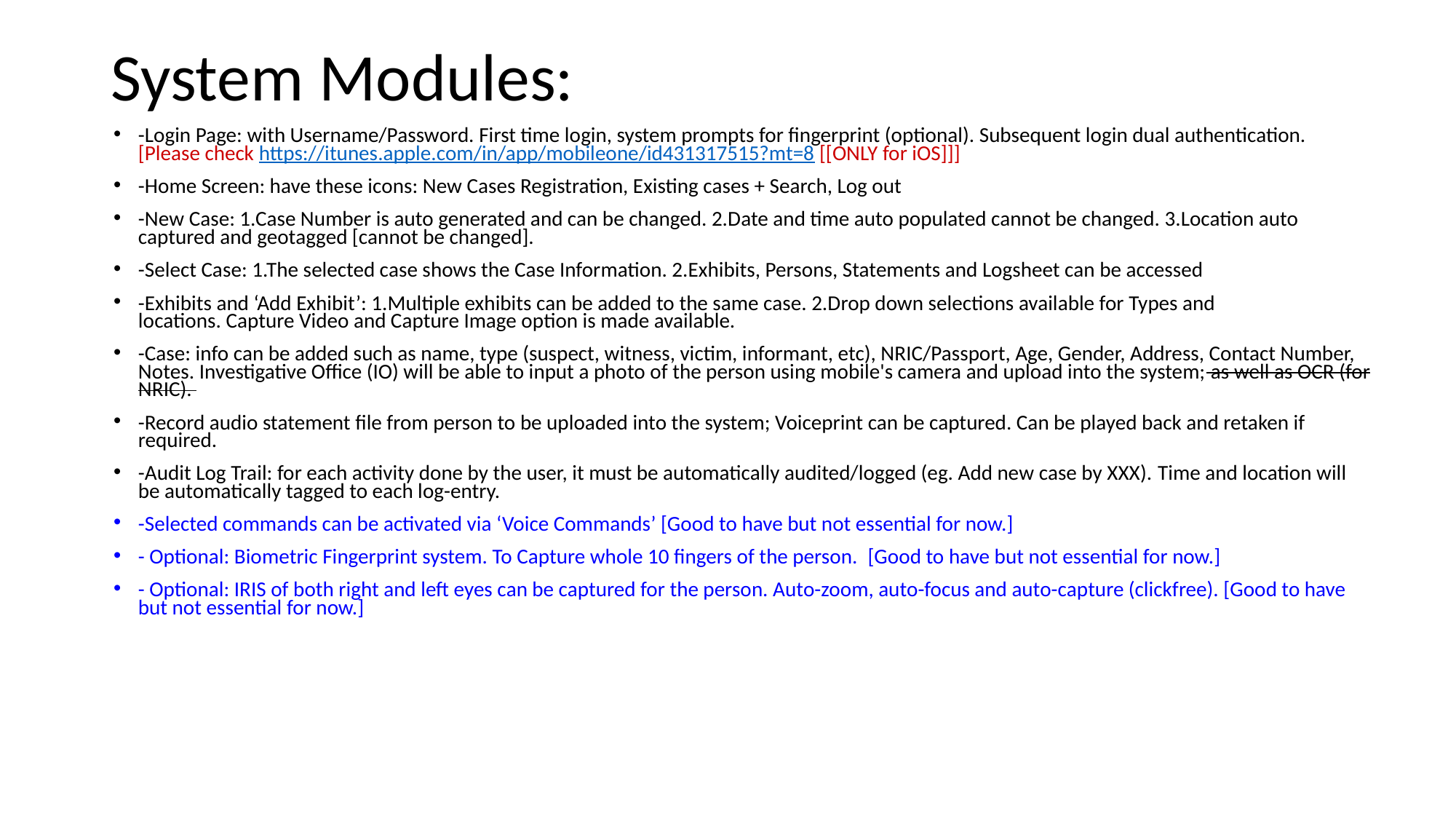

# System Modules:
-Login Page: with Username/Password. First time login, system prompts for fingerprint (optional). Subsequent login dual authentication. [Please check https://itunes.apple.com/in/app/mobileone/id431317515?mt=8 [[ONLY for iOS]]]
-Home Screen: have these icons: New Cases Registration, Existing cases + Search, Log out
-New Case: 1.Case Number is auto generated and can be changed. 2.Date and time auto populated cannot be changed. 3.Location auto captured and geotagged [cannot be changed].
-Select Case: 1.The selected case shows the Case Information. 2.Exhibits, Persons, Statements and Logsheet can be accessed
-Exhibits and ‘Add Exhibit’: 1.Multiple exhibits can be added to the same case. 2.Drop down selections available for Types and locations. Capture Video and Capture Image option is made available.
-Case: info can be added such as name, type (suspect, witness, victim, informant, etc), NRIC/Passport, Age, Gender, Address, Contact Number, Notes. Investigative Office (IO) will be able to input a photo of the person using mobile's camera and upload into the system; as well as OCR (for NRIC).
-Record audio statement file from person to be uploaded into the system; Voiceprint can be captured. Can be played back and retaken if required.
-Audit Log Trail: for each activity done by the user, it must be automatically audited/logged (eg. Add new case by XXX). Time and location will be automatically tagged to each log-entry.
-Selected commands can be activated via ‘Voice Commands’ [Good to have but not essential for now.]
- Optional: Biometric Fingerprint system. To Capture whole 10 fingers of the person.  [Good to have but not essential for now.]
- Optional: IRIS of both right and left eyes can be captured for the person. Auto-zoom, auto-focus and auto-capture (clickfree). [Good to have but not essential for now.]